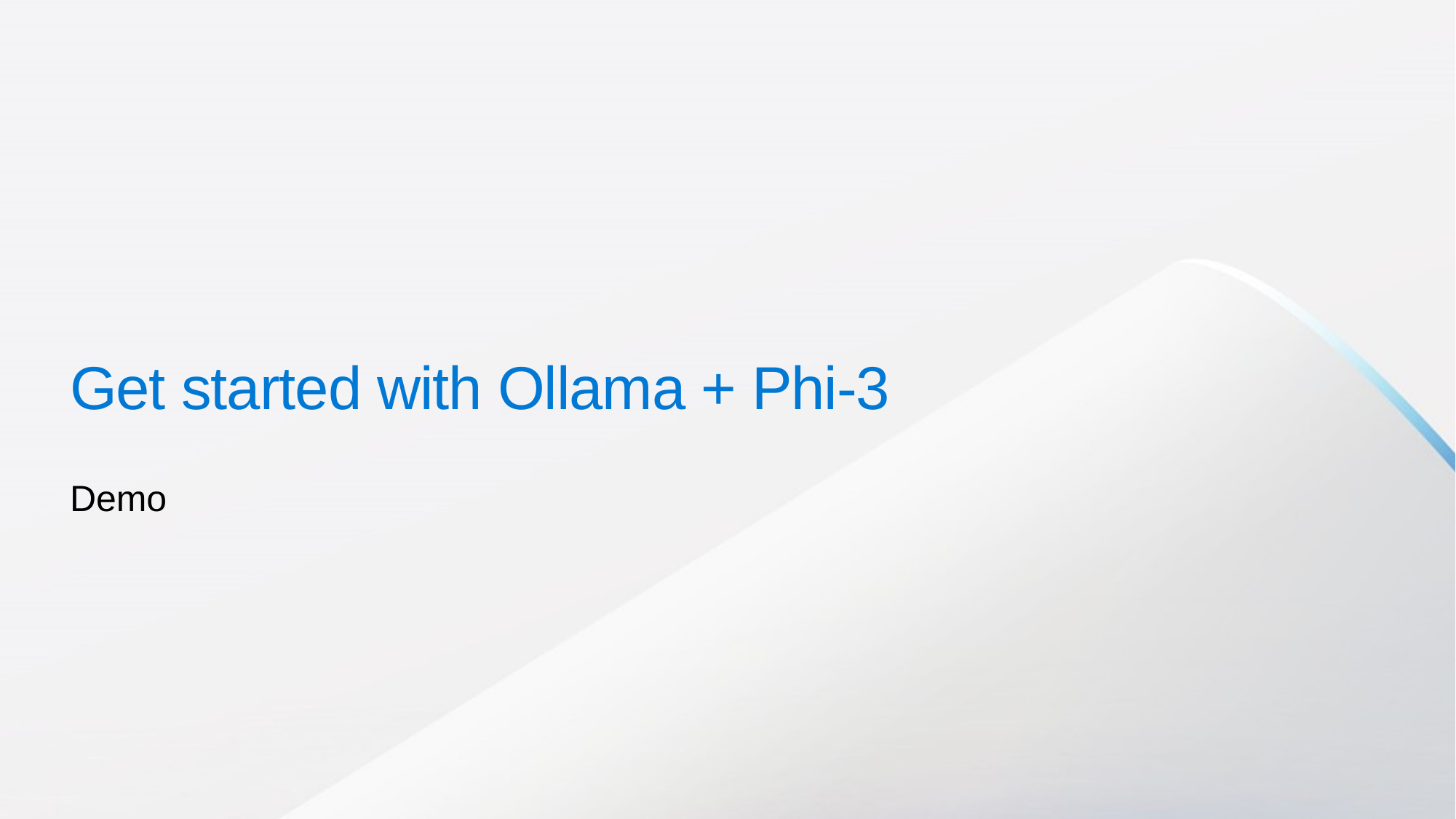

# Get started with Ollama + Phi-3
Demo